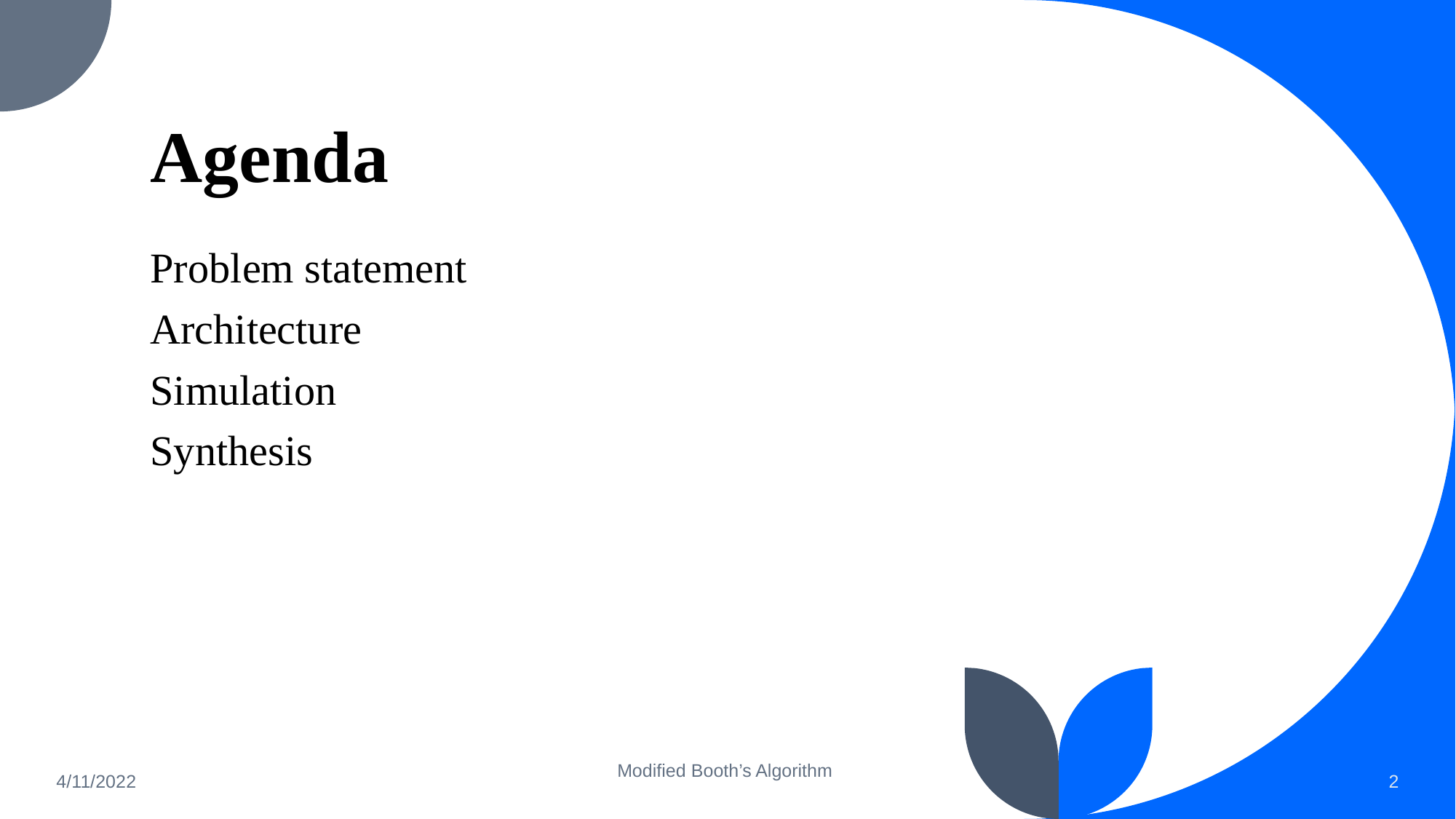

# Agenda
Problem statement
Architecture
Simulation
Synthesis
4/11/2022
Modified Booth’s Algorithm

2